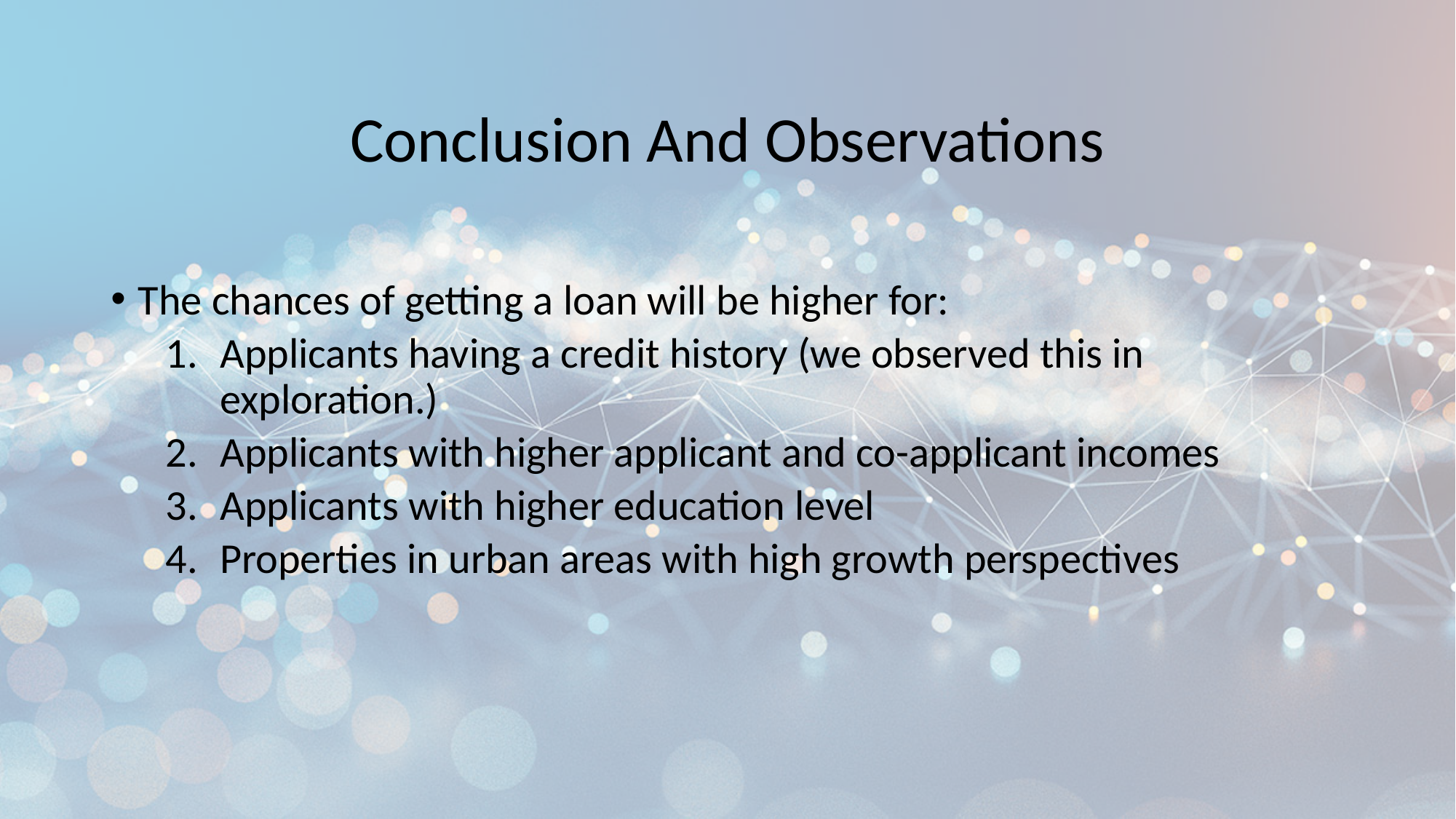

# Conclusion And Observations
The chances of getting a loan will be higher for:
Applicants having a credit history (we observed this in exploration.)
Applicants with higher applicant and co-applicant incomes
Applicants with higher education level
Properties in urban areas with high growth perspectives